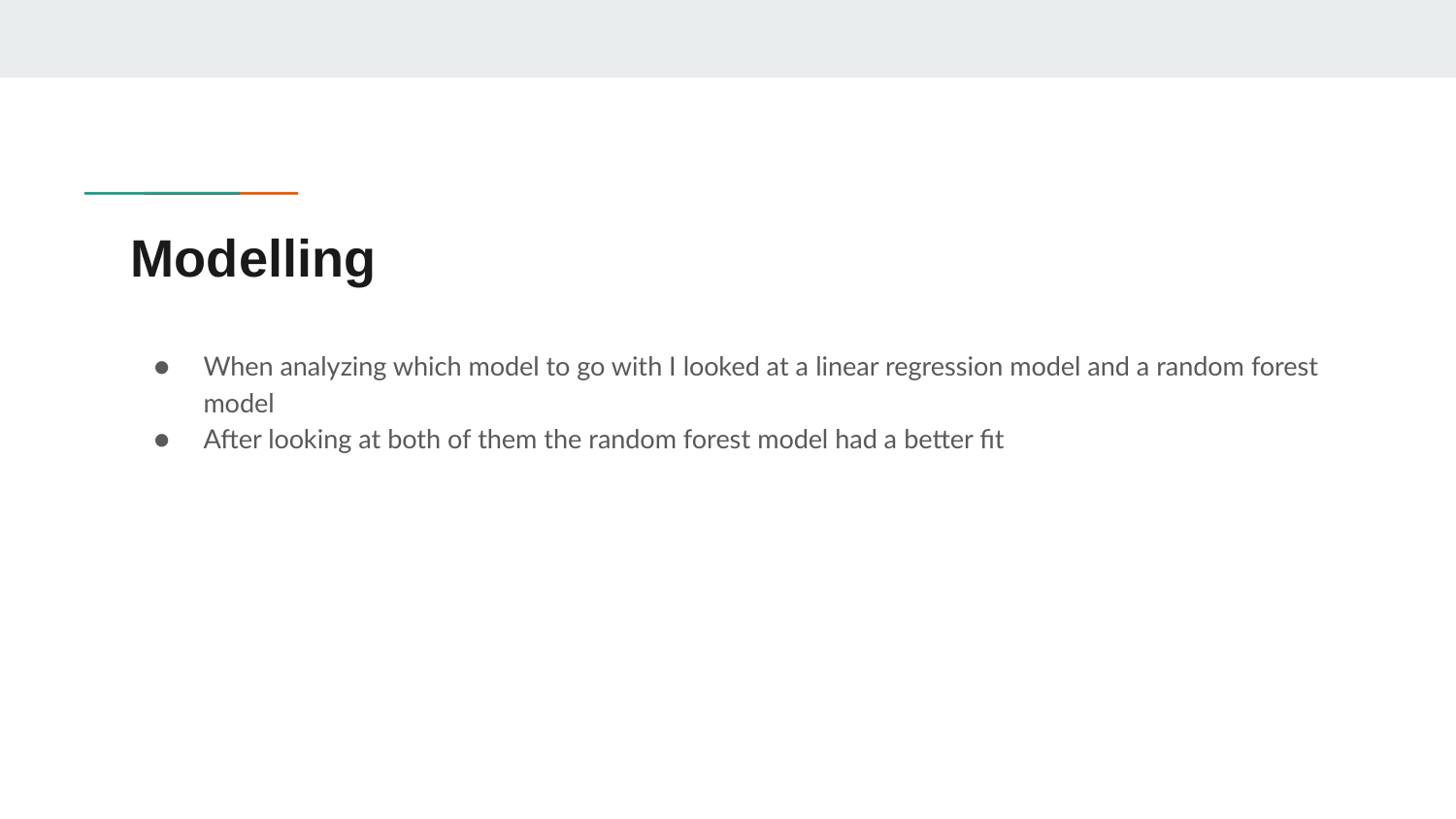

# Modelling
When analyzing which model to go with I looked at a linear regression model and a random forest model
After looking at both of them the random forest model had a better fit